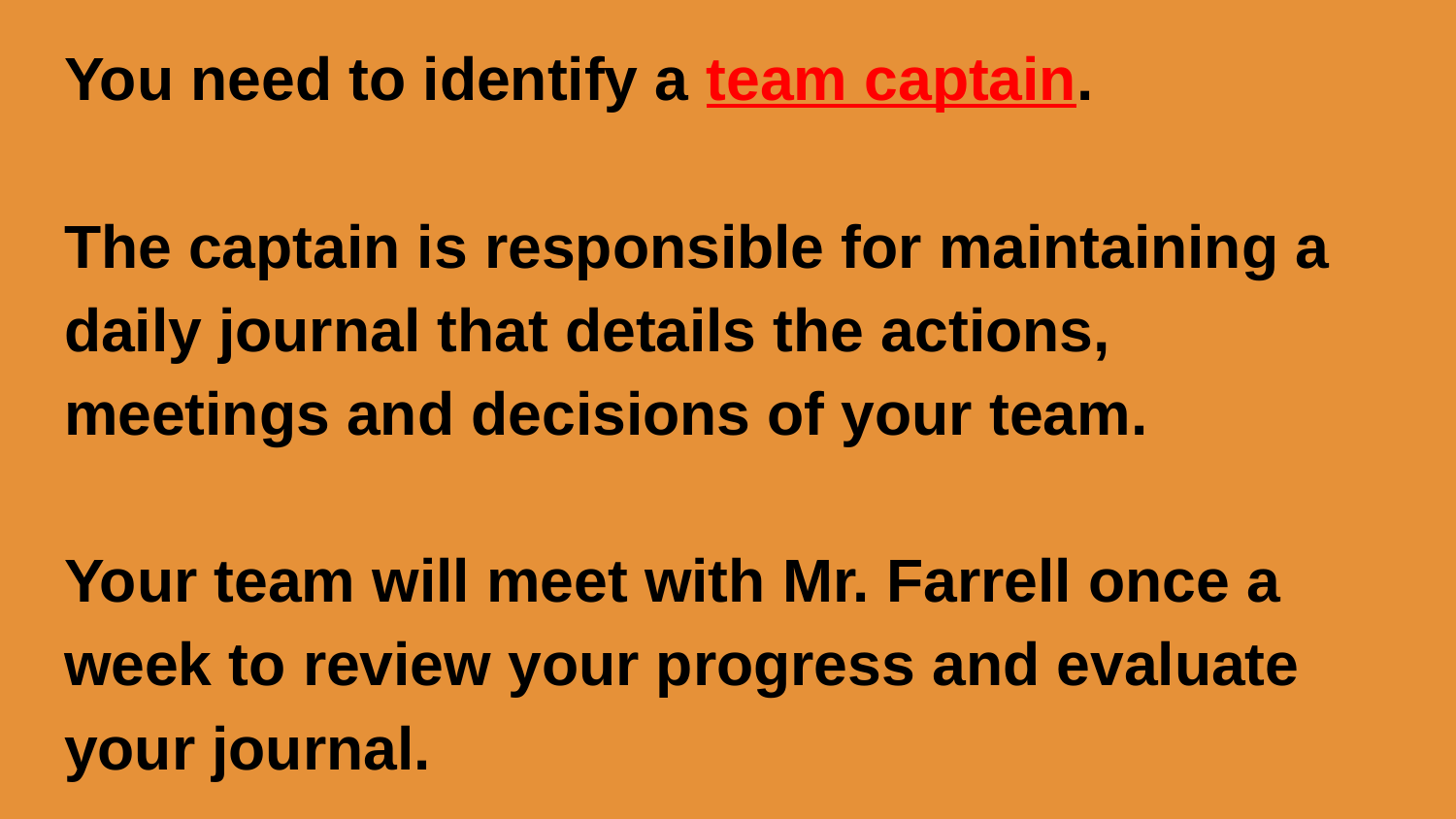

You need to identify a team captain.

The captain is responsible for maintaining a daily journal that details the actions, meetings and decisions of your team.

Your team will meet with Mr. Farrell once a week to review your progress and evaluate your journal.